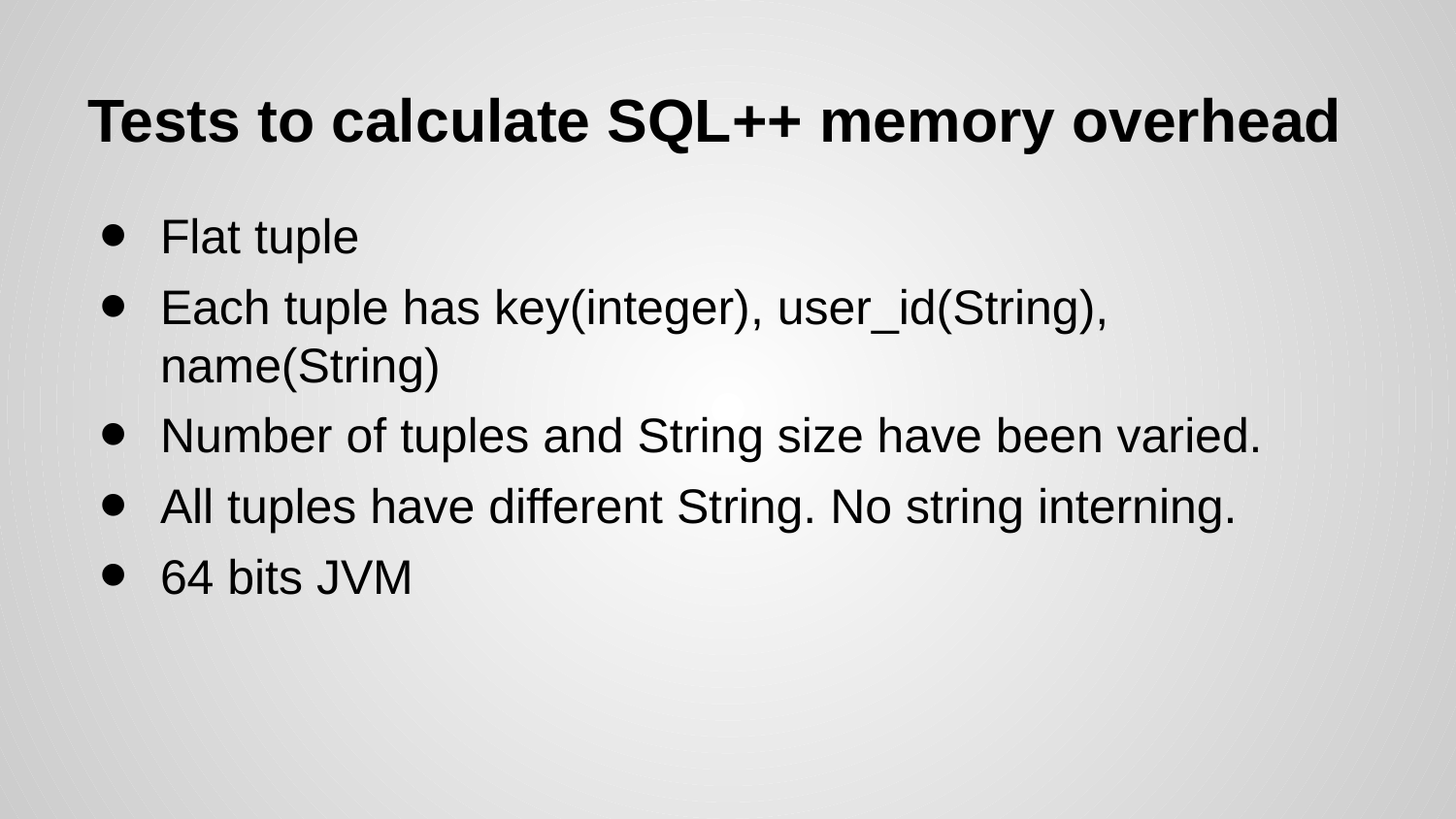

# Tests to calculate SQL++ memory overhead
Flat tuple
Each tuple has key(integer), user_id(String), name(String)
Number of tuples and String size have been varied.
All tuples have different String. No string interning.
64 bits JVM